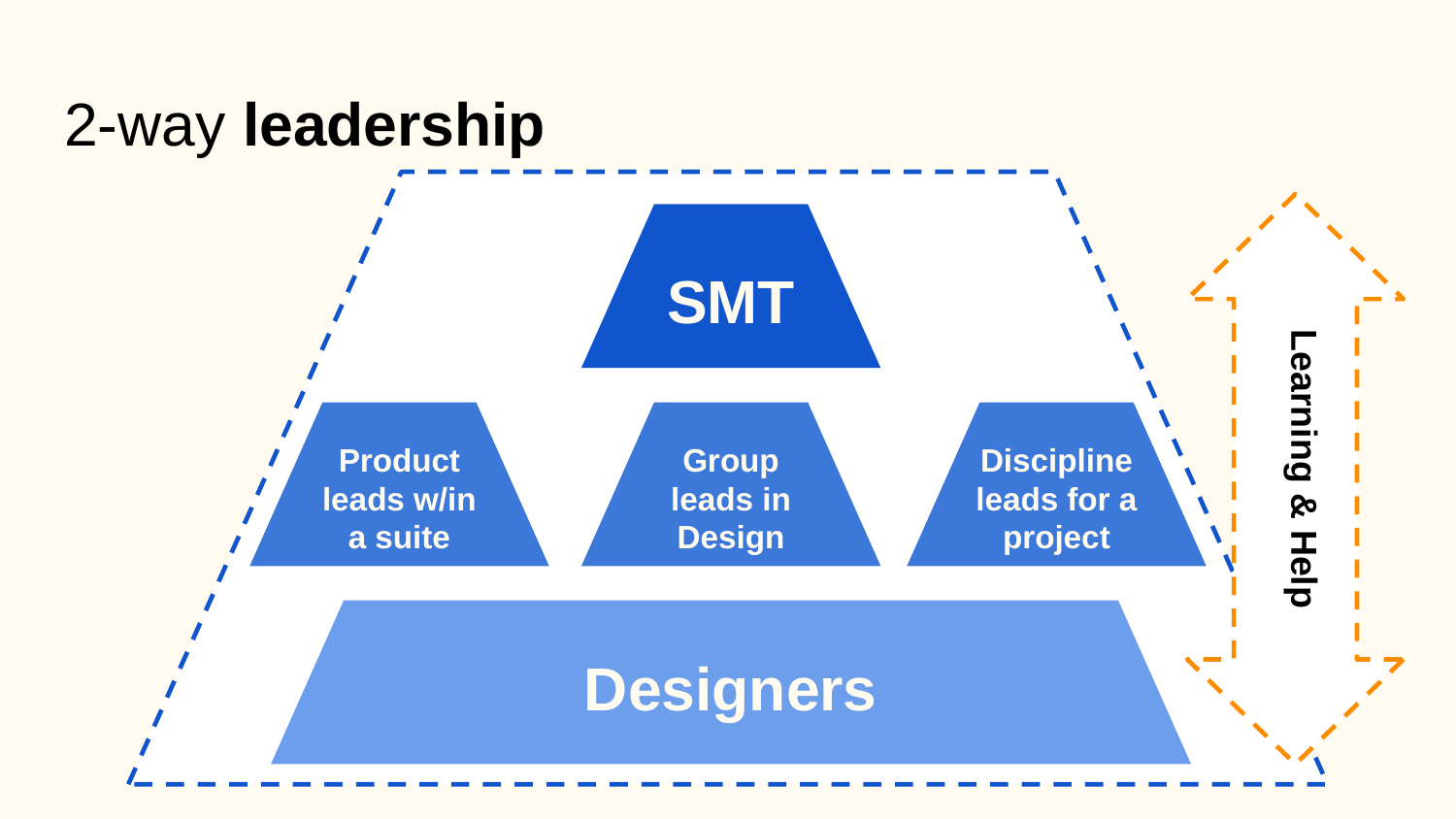

# 2-way leadership

SMT

Learning & Help
Discipline leads for a project
Product leads w/in a suite
Group leads in Design
Designers